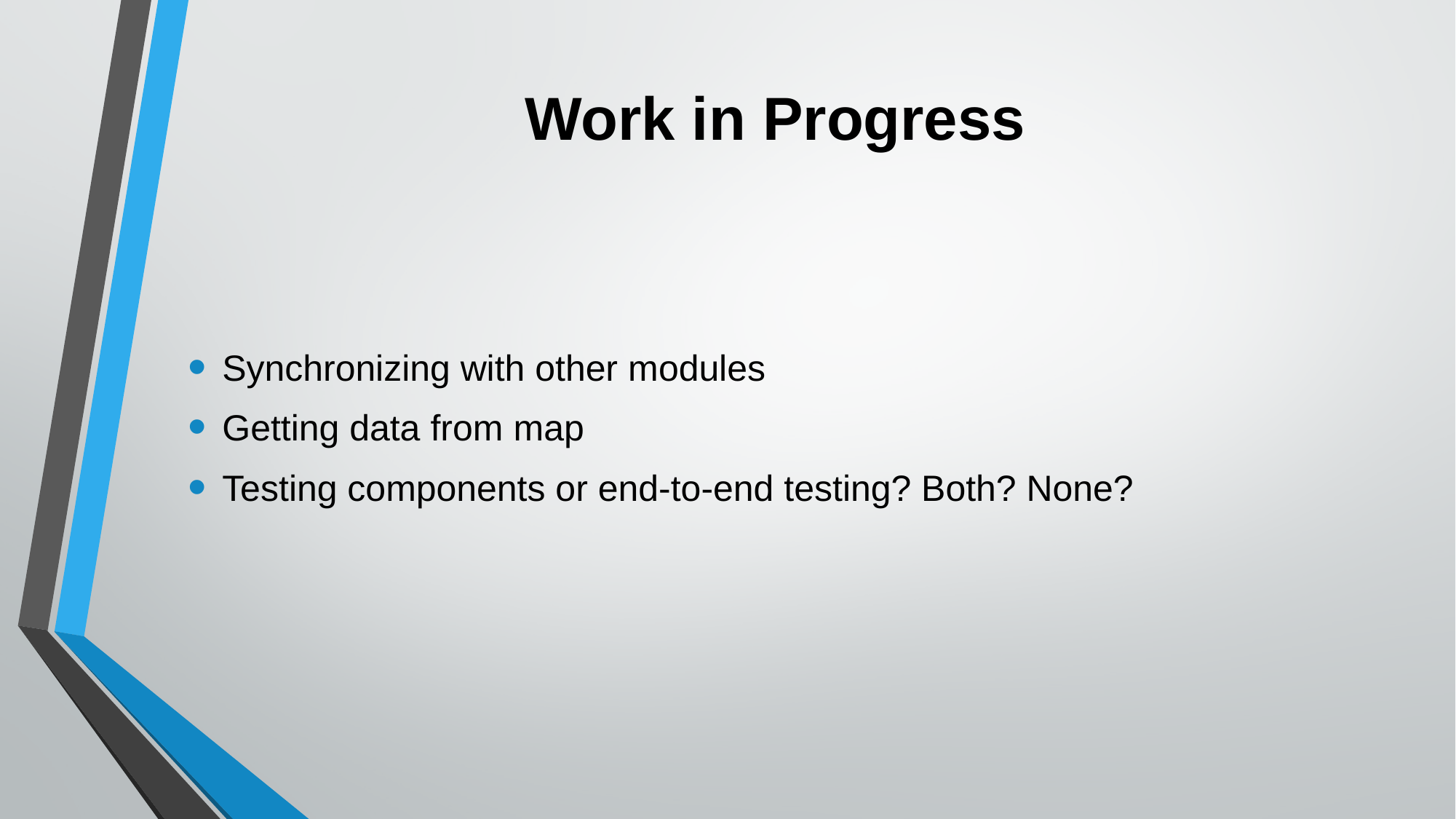

# Work in Progress
Synchronizing with other modules
Getting data from map
Testing components or end-to-end testing? Both? None?